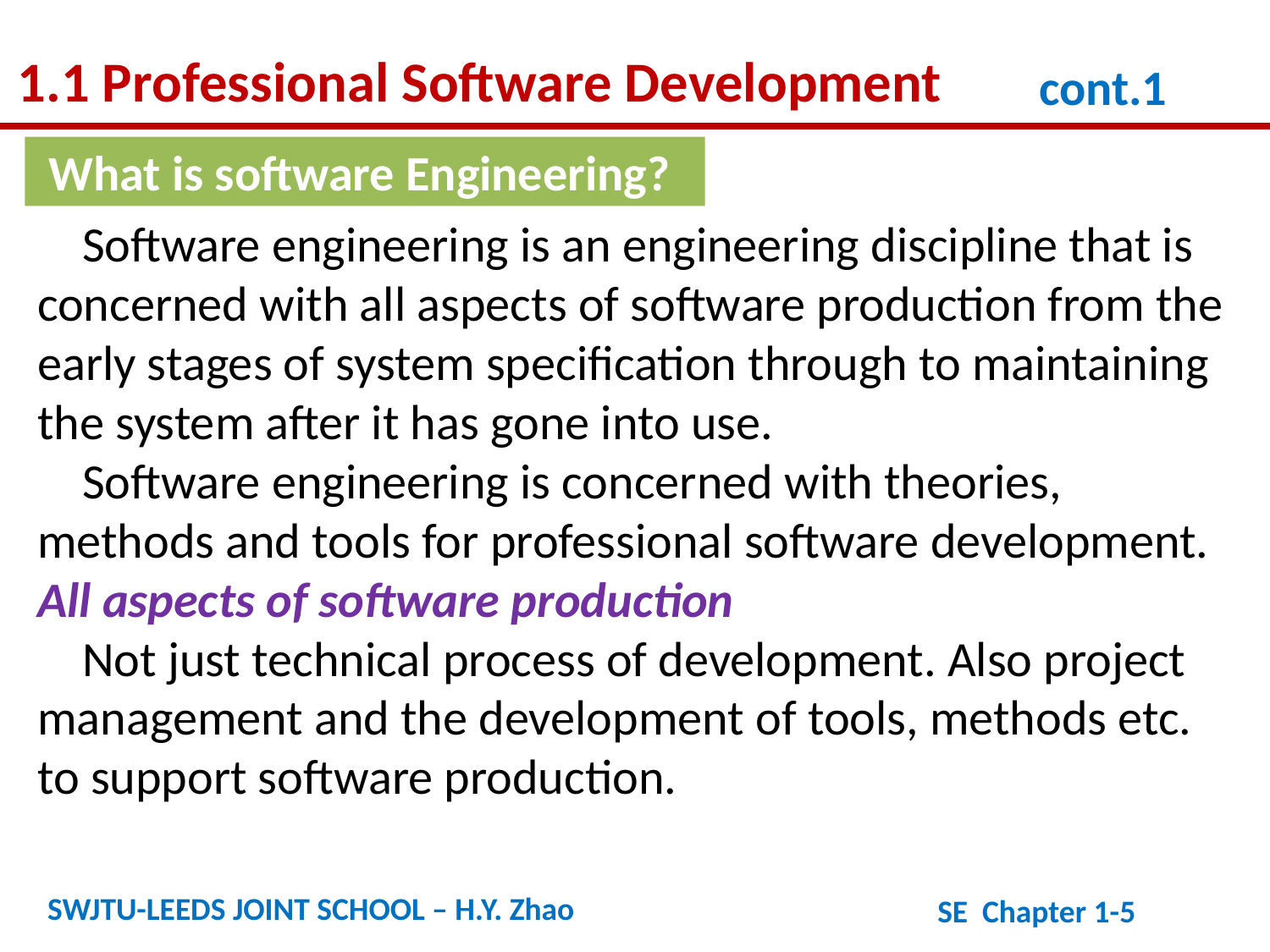

1.1 Professional Software Development
cont.1
What is software Engineering?
    Software engineering is an engineering discipline that is concerned with all aspects of software production from the early stages of system specification through to maintaining the system after it has gone into use.
    Software engineering is concerned with theories, methods and tools for professional software development.
All aspects of software production
    Not just technical process of development. Also project management and the development of tools, methods etc. to support software production.
SWJTU-LEEDS JOINT SCHOOL – H.Y. Zhao
SE  Chapter 1-5